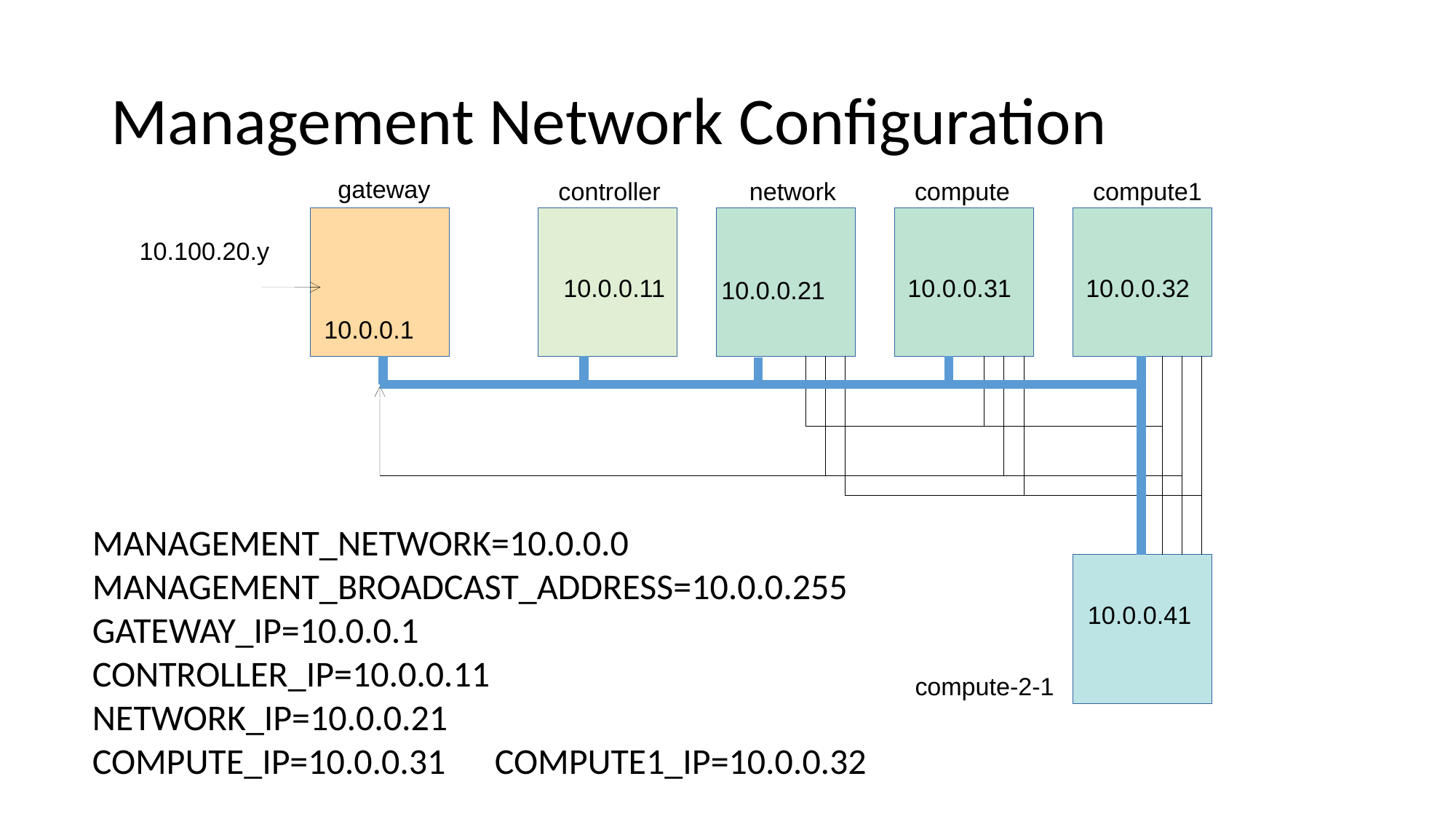

Management Network Configuration
gateway
controller
network
compute
compute1

10.100.20.y
10.0.0.11
10.0.0.31
10.0.0.32
10.0.0.21

10.0.0.1

MANAGEMENT_NETWORK=10.0.0.0
MANAGEMENT_BROADCAST_ADDRESS=10.0.0.255
GATEWAY_IP=10.0.0.1
CONTROLLER_IP=10.0.0.11
NETWORK_IP=10.0.0.21
COMPUTE_IP=10.0.0.31      COMPUTE1_IP=10.0.0.32

10.0.0.41
compute-2-1